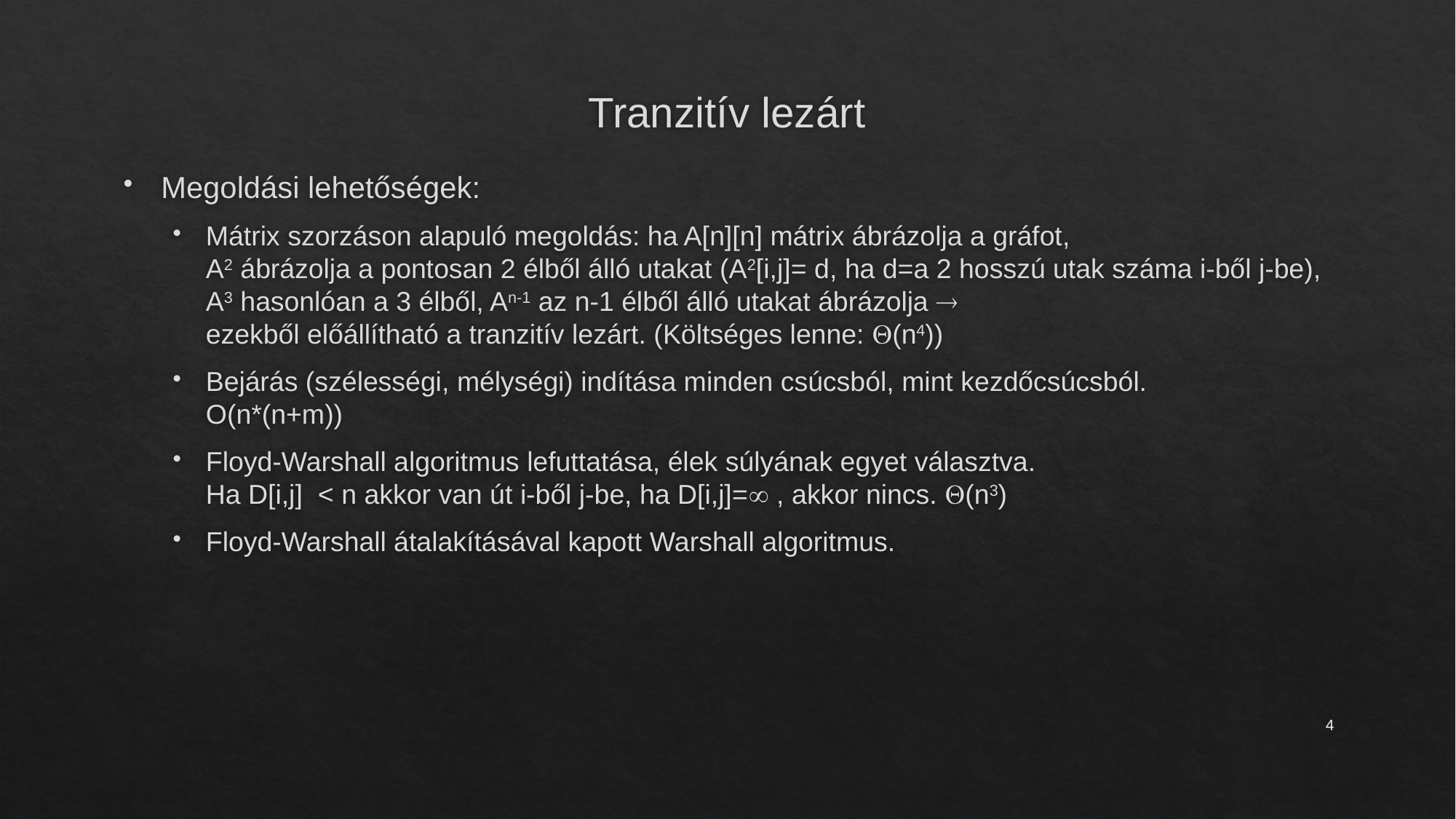

# Tranzitív lezárt
Megoldási lehetőségek:
Mátrix szorzáson alapuló megoldás: ha A[n][n] mátrix ábrázolja a gráfot,
A2 ábrázolja a pontosan 2 élből álló utakat (A2[i,j]= d, ha d=a 2 hosszú utak száma i-ből j-be),
A3 hasonlóan a 3 élből, An-1 az n-1 élből álló utakat ábrázolja →
ezekből előállítható a tranzitív lezárt. (Költséges lenne: Θ(n4))
Bejárás (szélességi, mélységi) indítása minden csúcsból, mint kezdőcsúcsból.
O(n*(n+m))
Floyd-Warshall algoritmus lefuttatása, élek súlyának egyet választva.
Ha D[i,j]  < n akkor van út i-ből j-be, ha D[i,j]=∞ , akkor nincs. Θ(n3)
Floyd-Warshall átalakításával kapott Warshall algoritmus.

4